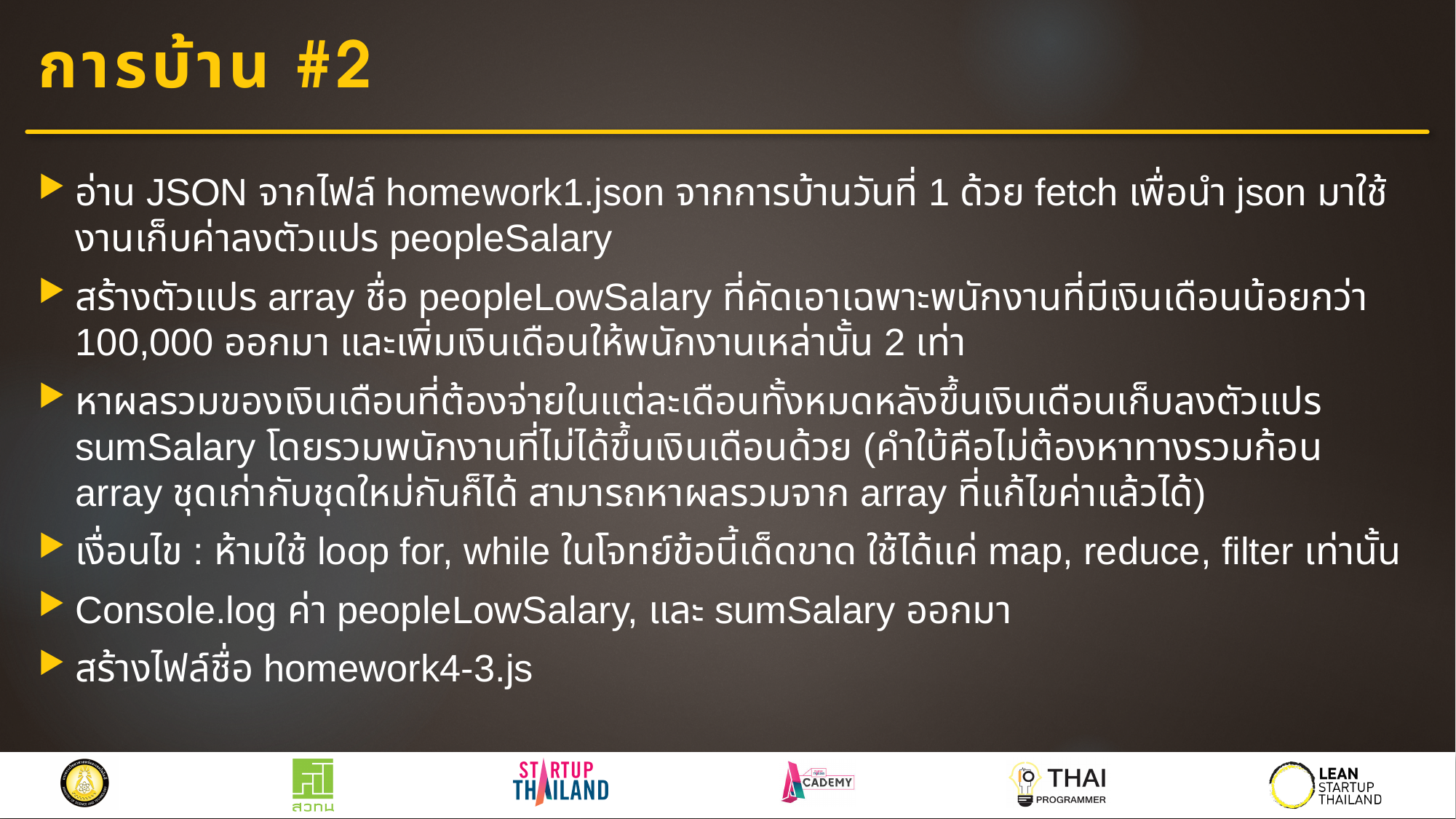

# การบ้าน #2
อ่าน JSON จากไฟล์ homework1.json จากการบ้านวันที่ 1 ด้วย fetch เพื่อนำ json มาใช้งานเก็บค่าลงตัวแปร peopleSalary
สร้างตัวแปร array ชื่อ peopleLowSalary ที่คัดเอาเฉพาะพนักงานที่มีเงินเดือนน้อยกว่า 100,000 ออกมา และเพิ่มเงินเดือนให้พนักงานเหล่านั้น 2 เท่า
หาผลรวมของเงินเดือนที่ต้องจ่ายในแต่ละเดือนทั้งหมดหลังขึ้นเงินเดือนเก็บลงตัวแปร sumSalary โดยรวมพนักงานที่ไม่ได้ขึ้นเงินเดือนด้วย (คำใบ้คือไม่ต้องหาทางรวมก้อน array ชุดเก่ากับชุดใหม่กันก็ได้ สามารถหาผลรวมจาก array ที่แก้ไขค่าแล้วได้)
เงื่อนไข : ห้ามใช้ loop for, while ในโจทย์ข้อนี้เด็ดขาด ใช้ได้แค่ map, reduce, filter เท่านั้น
Console.log ค่า peopleLowSalary, และ sumSalary ออกมา
สร้างไฟล์ชื่อ homework4-3.js